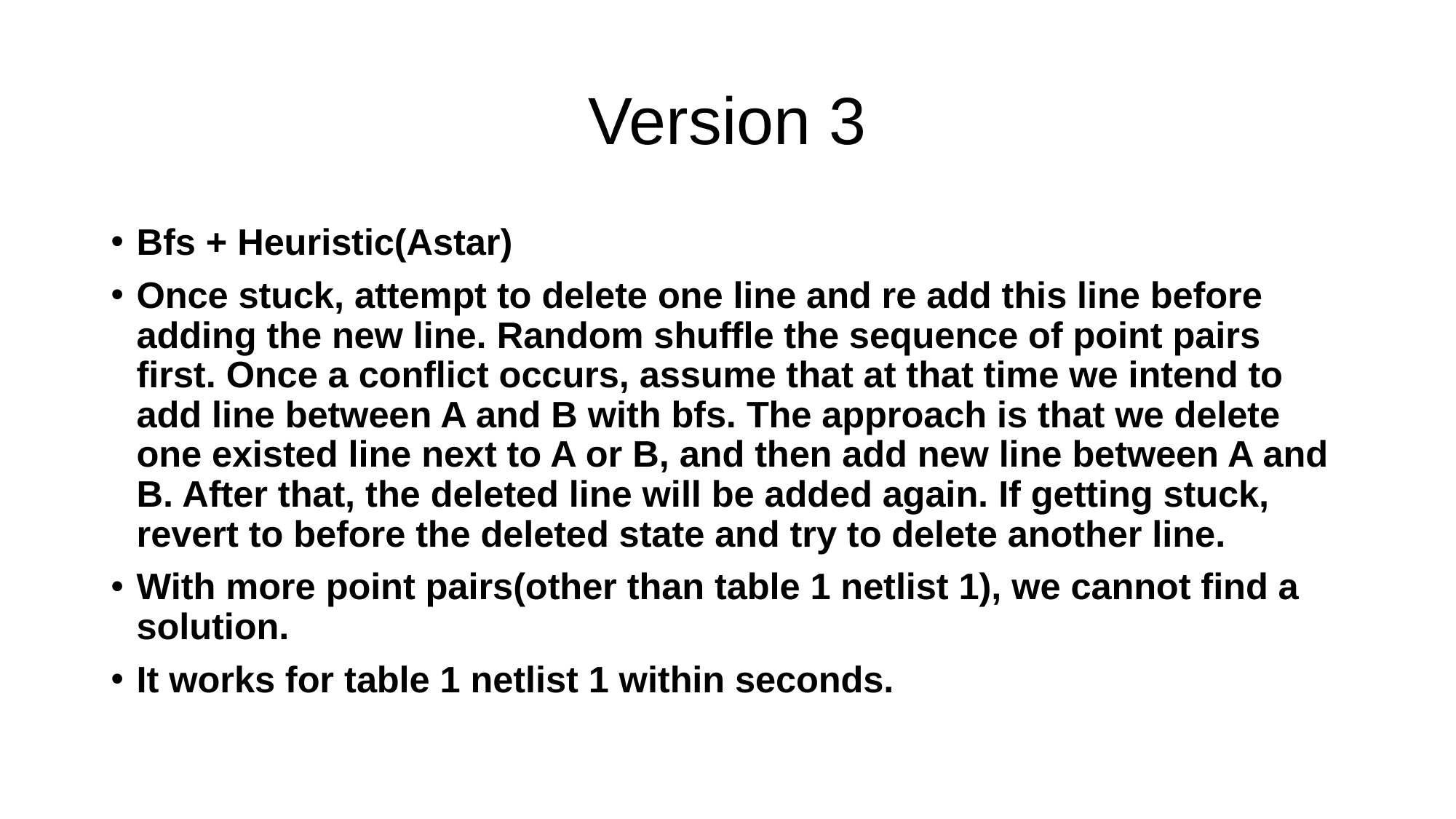

# Version 3
Bfs + Heuristic(Astar)
Once stuck, attempt to delete one line and re add this line before adding the new line. Random shuffle the sequence of point pairs first. Once a conflict occurs, assume that at that time we intend to add line between A and B with bfs. The approach is that we delete one existed line next to A or B, and then add new line between A and B. After that, the deleted line will be added again. If getting stuck, revert to before the deleted state and try to delete another line.
With more point pairs(other than table 1 netlist 1), we cannot find a solution.
It works for table 1 netlist 1 within seconds.